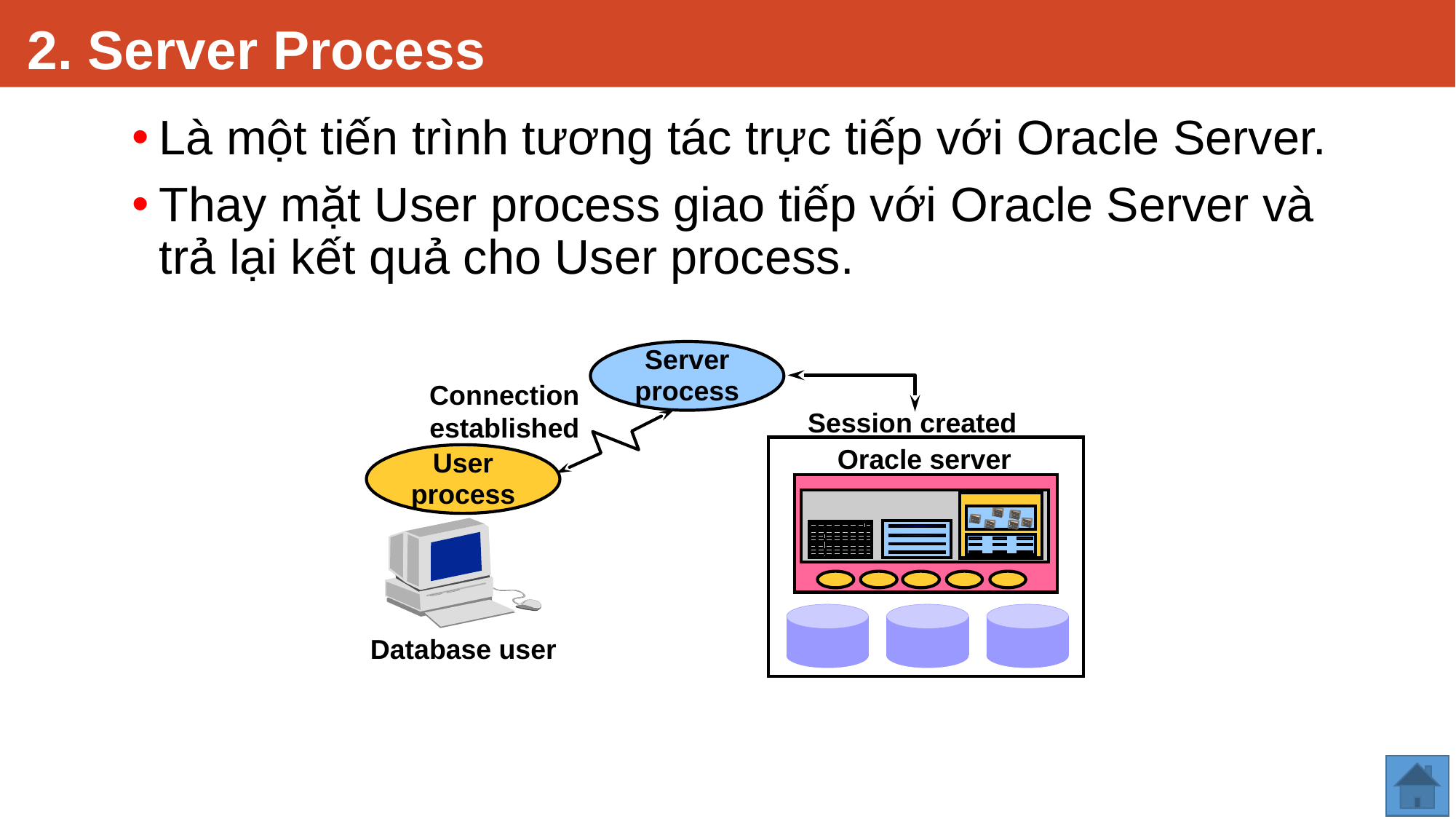

2. Server Process
Là một tiến trình tương tác trực tiếp với Oracle Server.
Thay mặt User process giao tiếp với Oracle Server và trả lại kết quả cho User process.
Server
process
Connection established

Session created

Oracle server

User
process

Database user